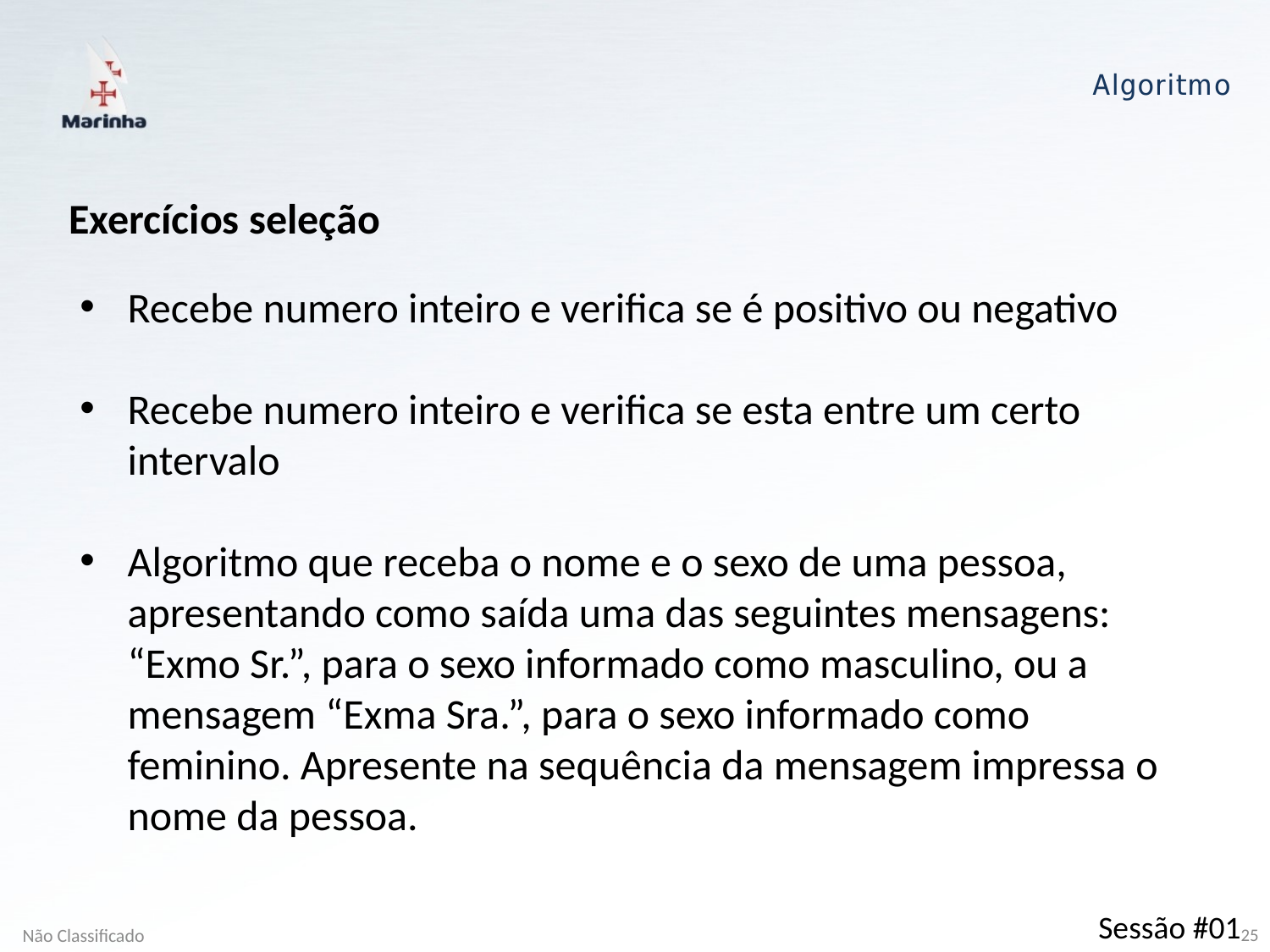

Algoritmo

Exercícios seleção
Recebe numero inteiro e verifica se é positivo ou negativo

Recebe numero inteiro e verifica se esta entre um certo intervalo

Algoritmo que receba o nome e o sexo de uma pessoa, apresentando como saída uma das seguintes mensagens: “Exmo Sr.”, para o sexo informado como masculino, ou a mensagem “Exma Sra.”, para o sexo informado como feminino. Apresente na sequência da mensagem impressa o nome da pessoa.

Sessão #01
Não Classificado
25